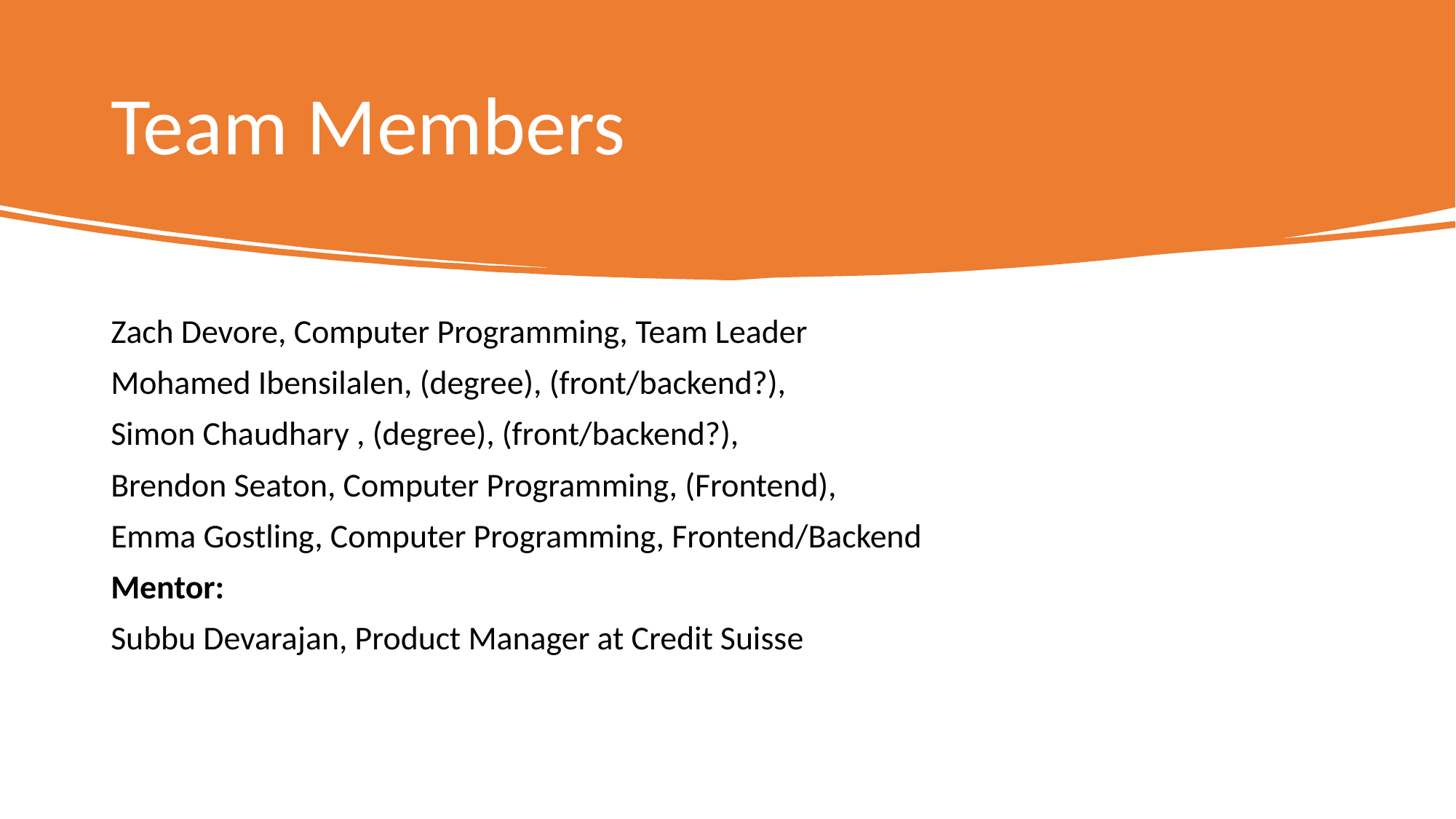

# Team Members
Zach Devore, Computer Programming, Team Leader
Mohamed Ibensilalen, (degree), (front/backend?),
Simon Chaudhary , (degree), (front/backend?),
Brendon Seaton, Computer Programming, (Frontend),
Emma Gostling, Computer Programming, Frontend/Backend
Mentor:
Subbu Devarajan, Product Manager at Credit Suisse